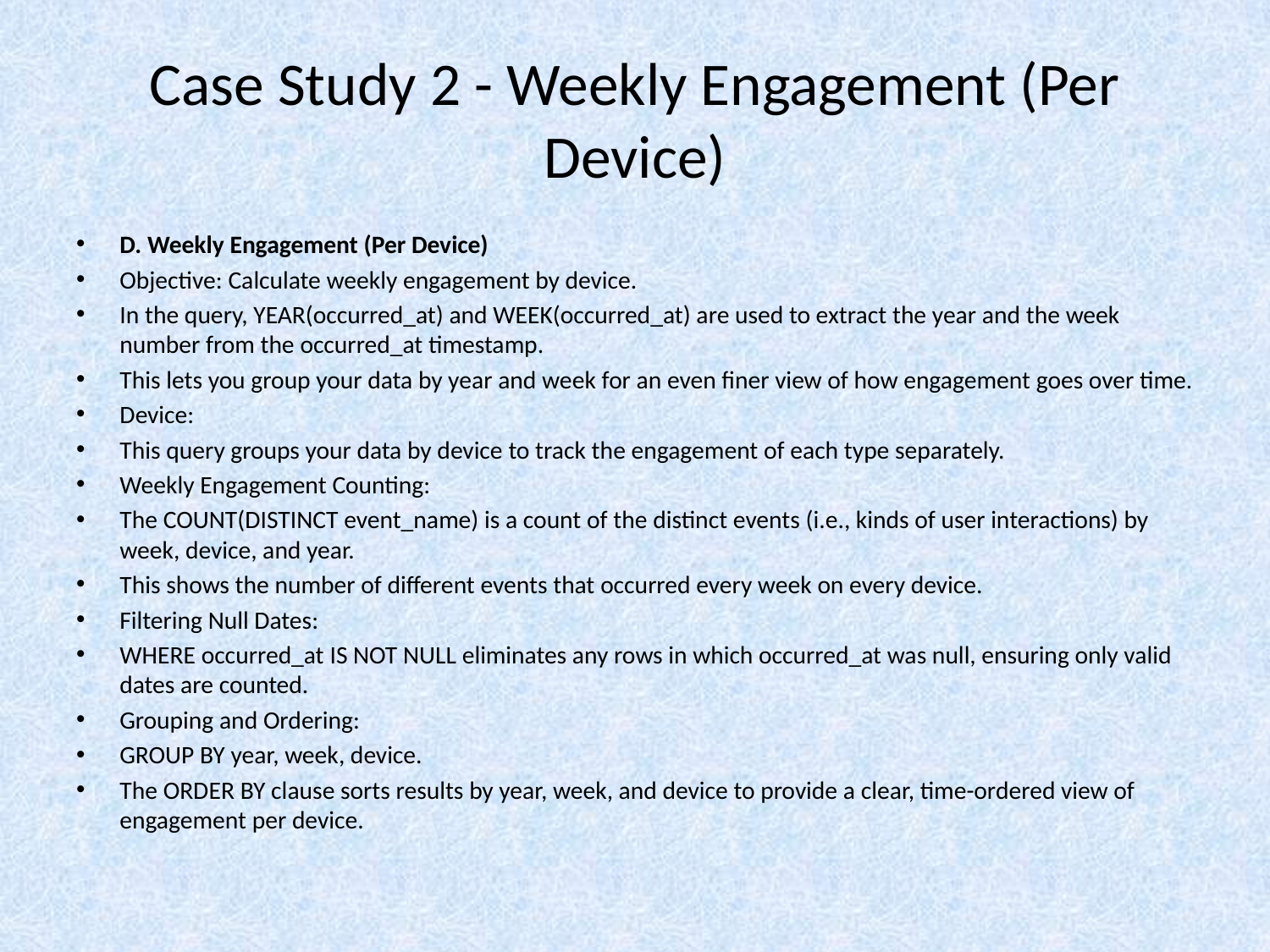

# Case Study 2 - Weekly Engagement (Per Device)
D. Weekly Engagement (Per Device)
Objective: Calculate weekly engagement by device.
In the query, YEAR(occurred_at) and WEEK(occurred_at) are used to extract the year and the week number from the occurred_at timestamp.
This lets you group your data by year and week for an even finer view of how engagement goes over time.
Device:
This query groups your data by device to track the engagement of each type separately.
Weekly Engagement Counting:
The COUNT(DISTINCT event_name) is a count of the distinct events (i.e., kinds of user interactions) by week, device, and year.
This shows the number of different events that occurred every week on every device.
Filtering Null Dates:
WHERE occurred_at IS NOT NULL eliminates any rows in which occurred_at was null, ensuring only valid dates are counted.
Grouping and Ordering:
GROUP BY year, week, device.
The ORDER BY clause sorts results by year, week, and device to provide a clear, time-ordered view of engagement per device.